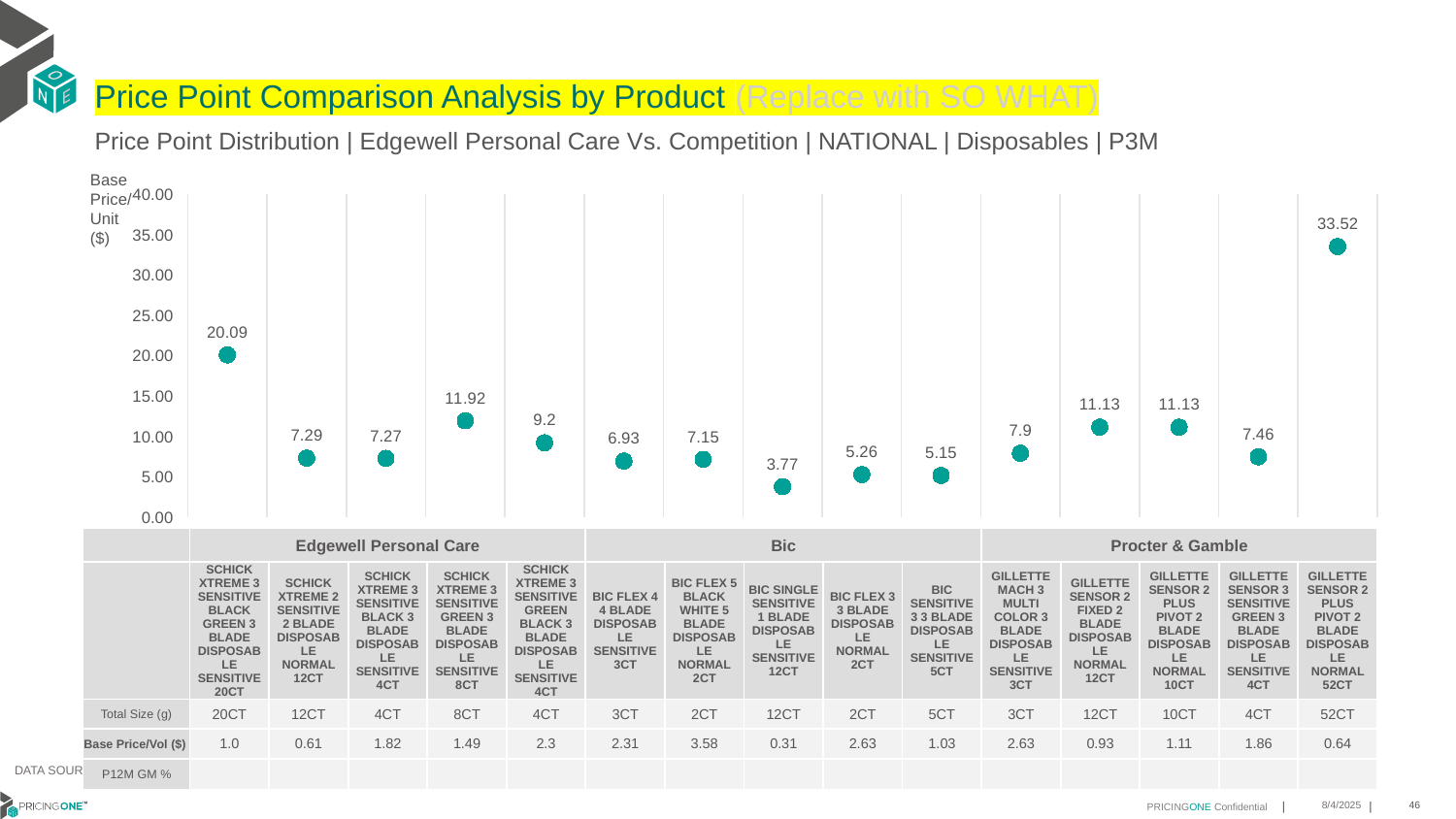

# Price Point Comparison Analysis by Product (Replace with SO WHAT)
Price Point Distribution | Edgewell Personal Care Vs. Competition | NATIONAL | Disposables | P3M
Base Price/Unit ($)

### Chart

| Category | Base Price/Unit |
|---|---|
| SCHICK XTREME 3 SENSITIVE BLACK GREEN 3 BLADE DISPOSABLE SENSITIVE 20CT | 20.09 |
| SCHICK XTREME 2 SENSITIVE 2 BLADE DISPOSABLE NORMAL 12CT | 7.29 |
| SCHICK XTREME 3 SENSITIVE BLACK 3 BLADE DISPOSABLE SENSITIVE 4CT | 7.27 |
| SCHICK XTREME 3 SENSITIVE GREEN 3 BLADE DISPOSABLE SENSITIVE 8CT | 11.92 |
| SCHICK XTREME 3 SENSITIVE GREEN BLACK 3 BLADE DISPOSABLE SENSITIVE 4CT | 9.2 |
| BIC FLEX 4 4 BLADE DISPOSABLE SENSITIVE 3CT | 6.93 |
| BIC FLEX 5 BLACK WHITE 5 BLADE DISPOSABLE NORMAL 2CT | 7.15 |
| BIC SINGLE SENSITIVE 1 BLADE DISPOSABLE SENSITIVE 12CT | 3.77 |
| BIC FLEX 3 3 BLADE DISPOSABLE NORMAL 2CT | 5.26 |
| BIC SENSITIVE 3 3 BLADE DISPOSABLE SENSITIVE 5CT | 5.15 |
| GILLETTE MACH 3 MULTI COLOR 3 BLADE DISPOSABLE SENSITIVE 3CT | 7.9 |
| GILLETTE SENSOR 2 FIXED 2 BLADE DISPOSABLE NORMAL 12CT | 11.13 |
| GILLETTE SENSOR 2 PLUS PIVOT 2 BLADE DISPOSABLE NORMAL 10CT | 11.13 |
| GILLETTE SENSOR 3 SENSITIVE GREEN 3 BLADE DISPOSABLE SENSITIVE 4CT | 7.46 |
| GILLETTE SENSOR 2 PLUS PIVOT 2 BLADE DISPOSABLE NORMAL 52CT | 33.52 |
|  | Edgewell Personal Care | Edgewell Personal Care | Edgewell Personal Care | Edgewell Personal Care | Edgewell Personal Care | Bic | Bic | Bic | Bic | Bic | Procter & Gamble | Procter & Gamble | Procter & Gamble | Procter & Gamble | Procter & Gamble |
| --- | --- | --- | --- | --- | --- | --- | --- | --- | --- | --- | --- | --- | --- | --- | --- |
|  | SCHICK XTREME 3 SENSITIVE BLACK GREEN 3 BLADE DISPOSABLE SENSITIVE 20CT | SCHICK XTREME 2 SENSITIVE 2 BLADE DISPOSABLE NORMAL 12CT | SCHICK XTREME 3 SENSITIVE BLACK 3 BLADE DISPOSABLE SENSITIVE 4CT | SCHICK XTREME 3 SENSITIVE GREEN 3 BLADE DISPOSABLE SENSITIVE 8CT | SCHICK XTREME 3 SENSITIVE GREEN BLACK 3 BLADE DISPOSABLE SENSITIVE 4CT | BIC FLEX 4 4 BLADE DISPOSABLE SENSITIVE 3CT | BIC FLEX 5 BLACK WHITE 5 BLADE DISPOSABLE NORMAL 2CT | BIC SINGLE SENSITIVE 1 BLADE DISPOSABLE SENSITIVE 12CT | BIC FLEX 3 3 BLADE DISPOSABLE NORMAL 2CT | BIC SENSITIVE 3 3 BLADE DISPOSABLE SENSITIVE 5CT | GILLETTE MACH 3 MULTI COLOR 3 BLADE DISPOSABLE SENSITIVE 3CT | GILLETTE SENSOR 2 FIXED 2 BLADE DISPOSABLE NORMAL 12CT | GILLETTE SENSOR 2 PLUS PIVOT 2 BLADE DISPOSABLE NORMAL 10CT | GILLETTE SENSOR 3 SENSITIVE GREEN 3 BLADE DISPOSABLE SENSITIVE 4CT | GILLETTE SENSOR 2 PLUS PIVOT 2 BLADE DISPOSABLE NORMAL 52CT |
| Total Size (g) | 20CT | 12CT | 4CT | 8CT | 4CT | 3CT | 2CT | 12CT | 2CT | 5CT | 3CT | 12CT | 10CT | 4CT | 52CT |
| Base Price/Vol ($) | 1.0 | 0.61 | 1.82 | 1.49 | 2.3 | 2.31 | 3.58 | 0.31 | 2.63 | 1.03 | 2.63 | 0.93 | 1.11 | 1.86 | 0.64 |
| P12M GM % |  |  |  |  |  |  |  |  |  |  |  |  |  |  |  |
DATA SOURCE: Trade Panel/Retailer Data | Ending March  2025

8/4/2025
46